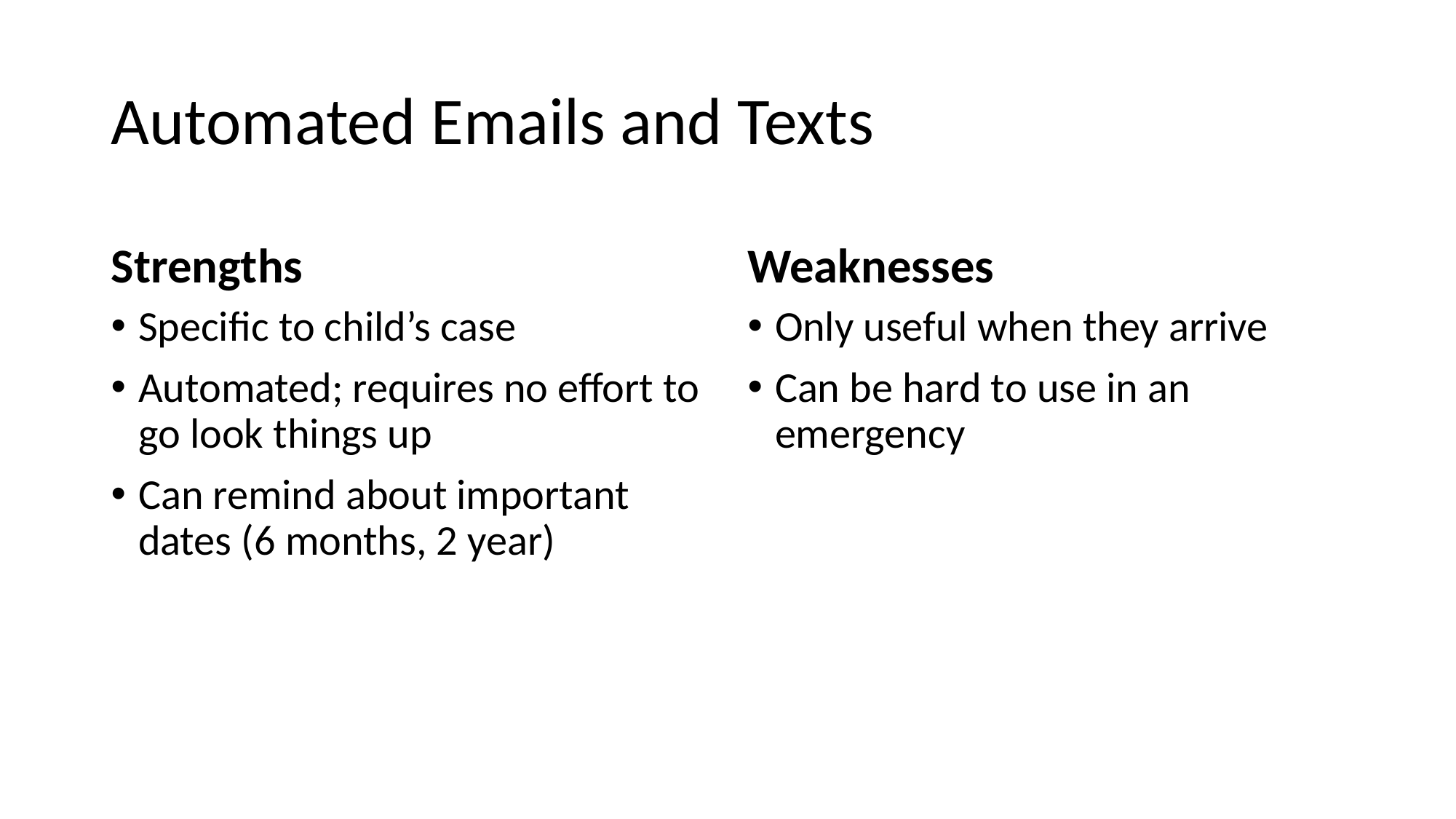

# Automated Emails and Texts
Strengths
Weaknesses
Specific to child’s case
Automated; requires no effort to go look things up
Can remind about important dates (6 months, 2 year)
Only useful when they arrive
Can be hard to use in an emergency